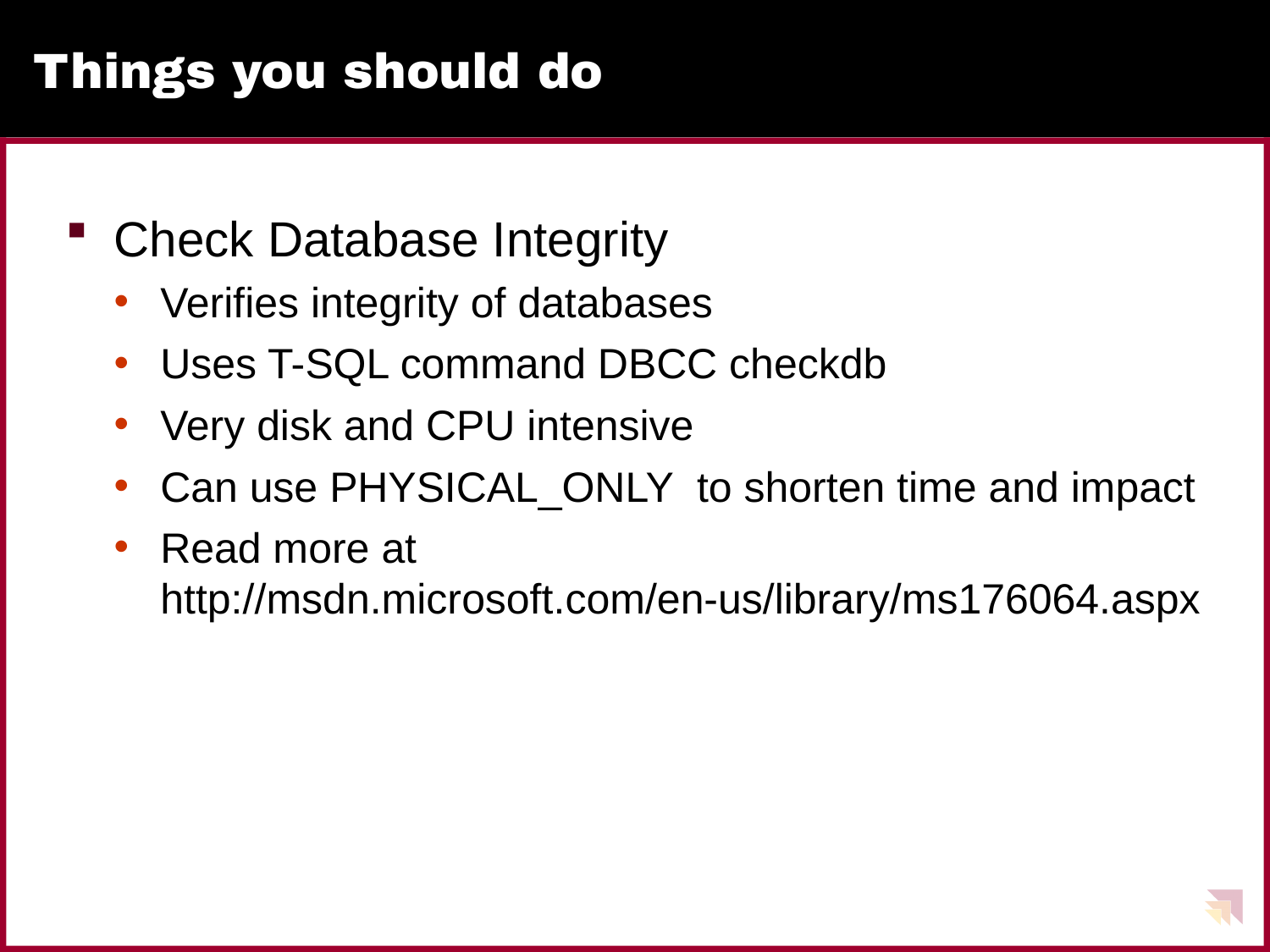

# Things you should do
Check Database Integrity
Verifies integrity of databases
Uses T-SQL command DBCC checkdb
Very disk and CPU intensive
Can use PHYSICAL_ONLY  to shorten time and impact
Read more at http://msdn.microsoft.com/en-us/library/ms176064.aspx